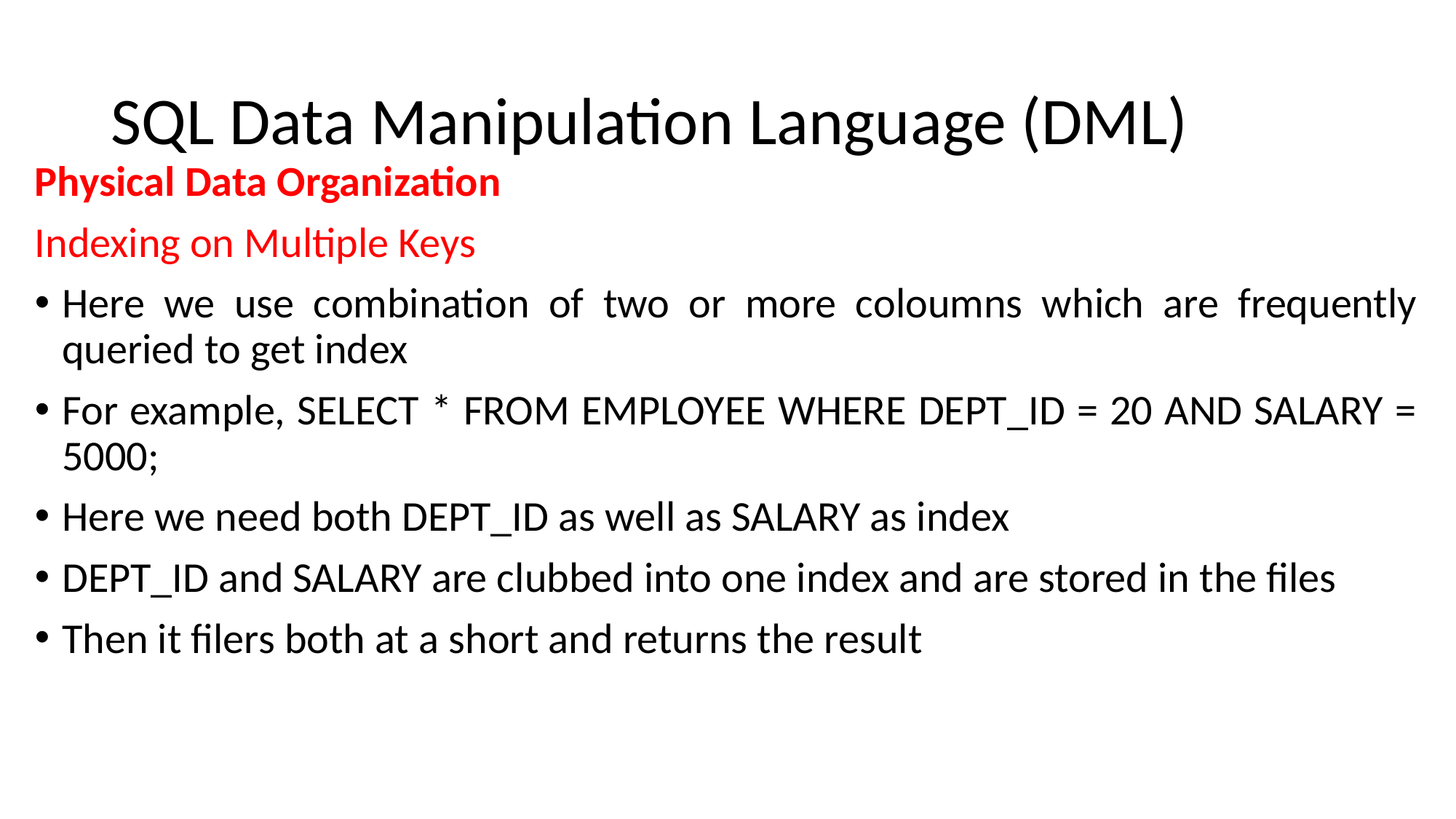

# SQL Data Manipulation Language (DML)
Physical Data Organization
Indexing on Multiple Keys
Here we use combination of two or more coloumns which are frequently queried to get index
For example, SELECT * FROM EMPLOYEE WHERE DEPT_ID = 20 AND SALARY = 5000;
Here we need both DEPT_ID as well as SALARY as index
DEPT_ID and SALARY are clubbed into one index and are stored in the files
Then it filers both at a short and returns the result